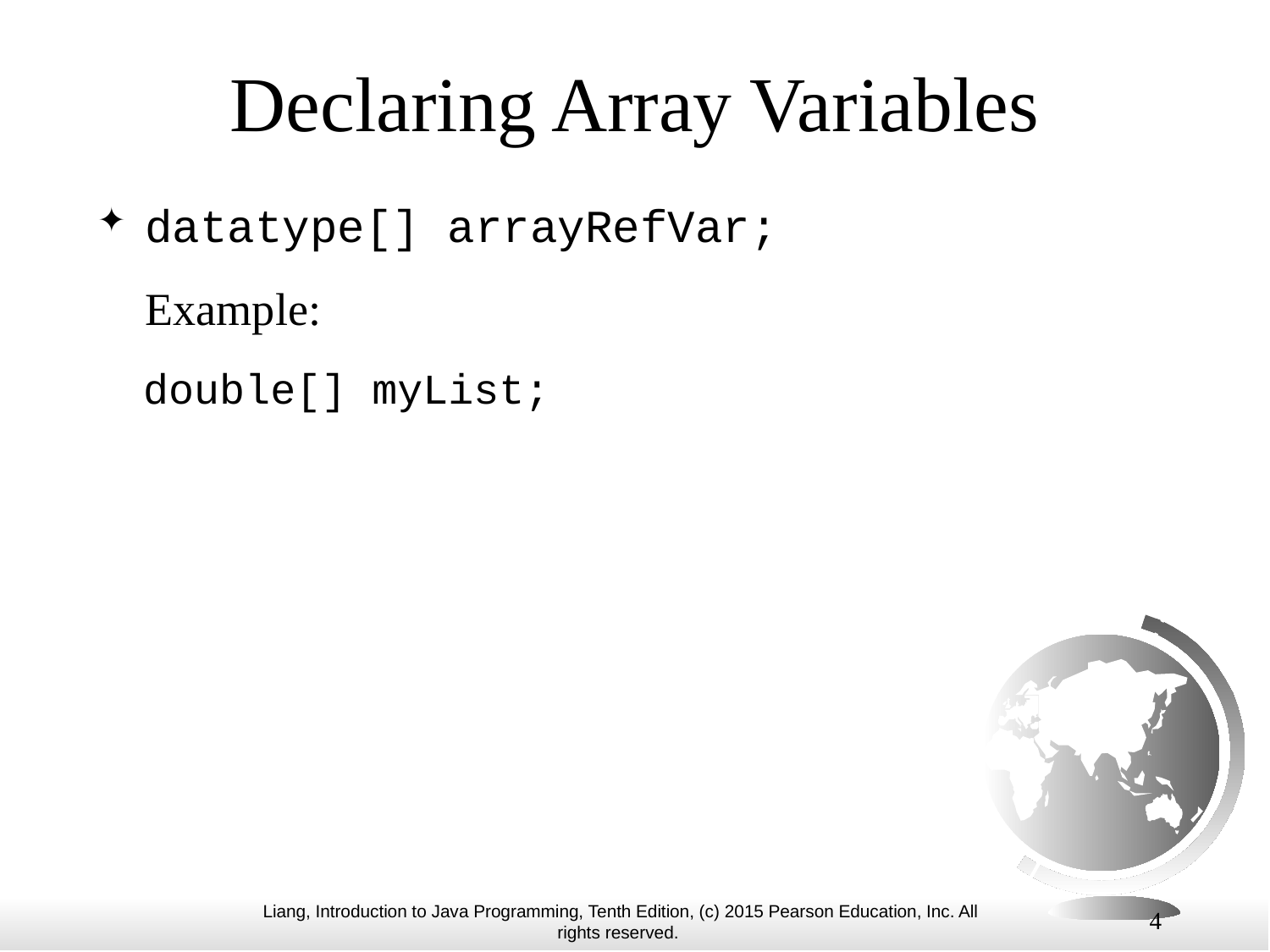

# Declaring Array Variables
datatype[] arrayRefVar;
	Example:
    double[] myList;

4